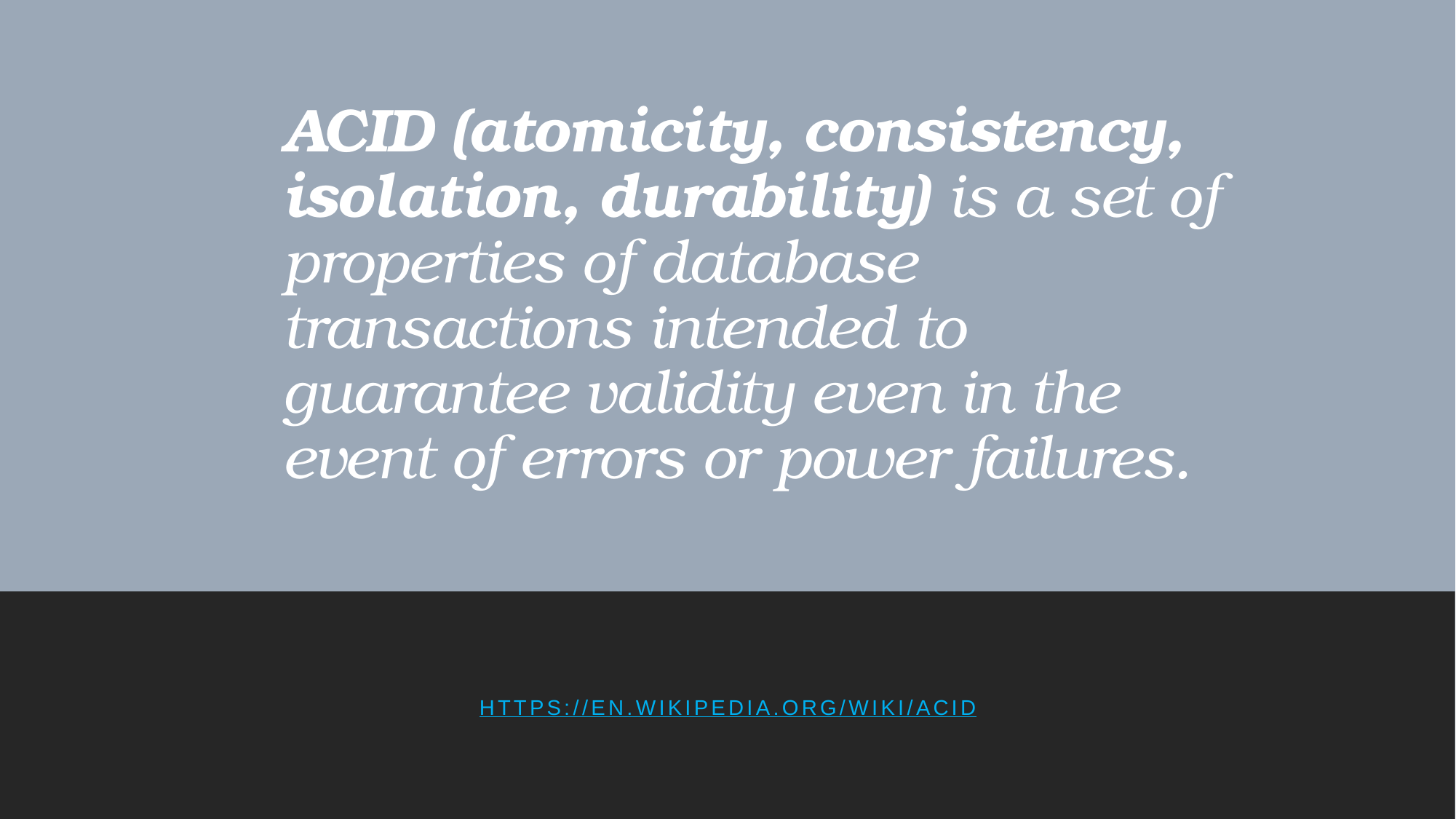

# ACID (atomicity, consistency, isolation, durability) is a set of properties of database transactions intended to guarantee validity even in the event of errors or power failures.

https://en.wikipedia.org/wiki/ACID